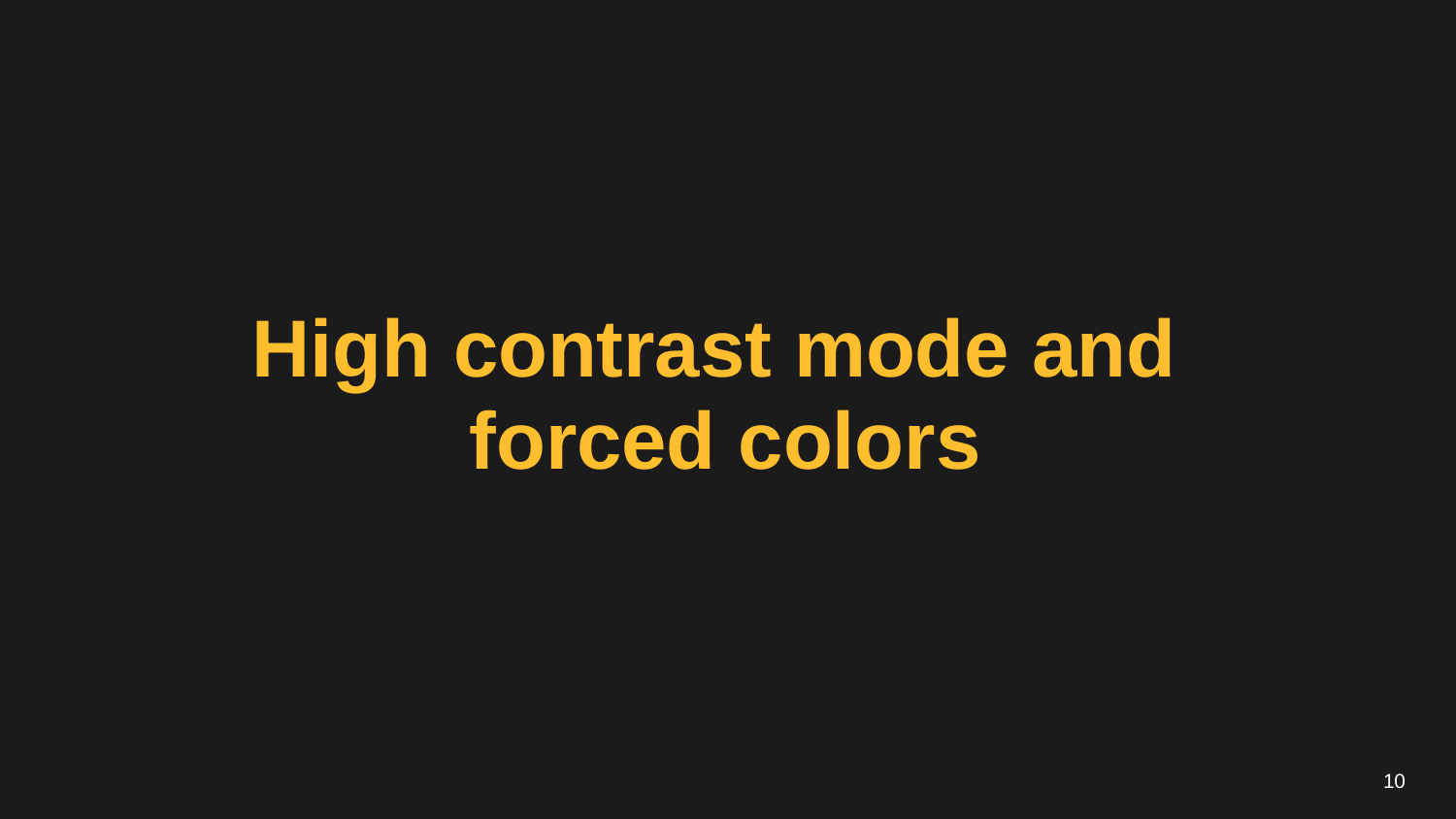

# High contrast mode and forced colors
10